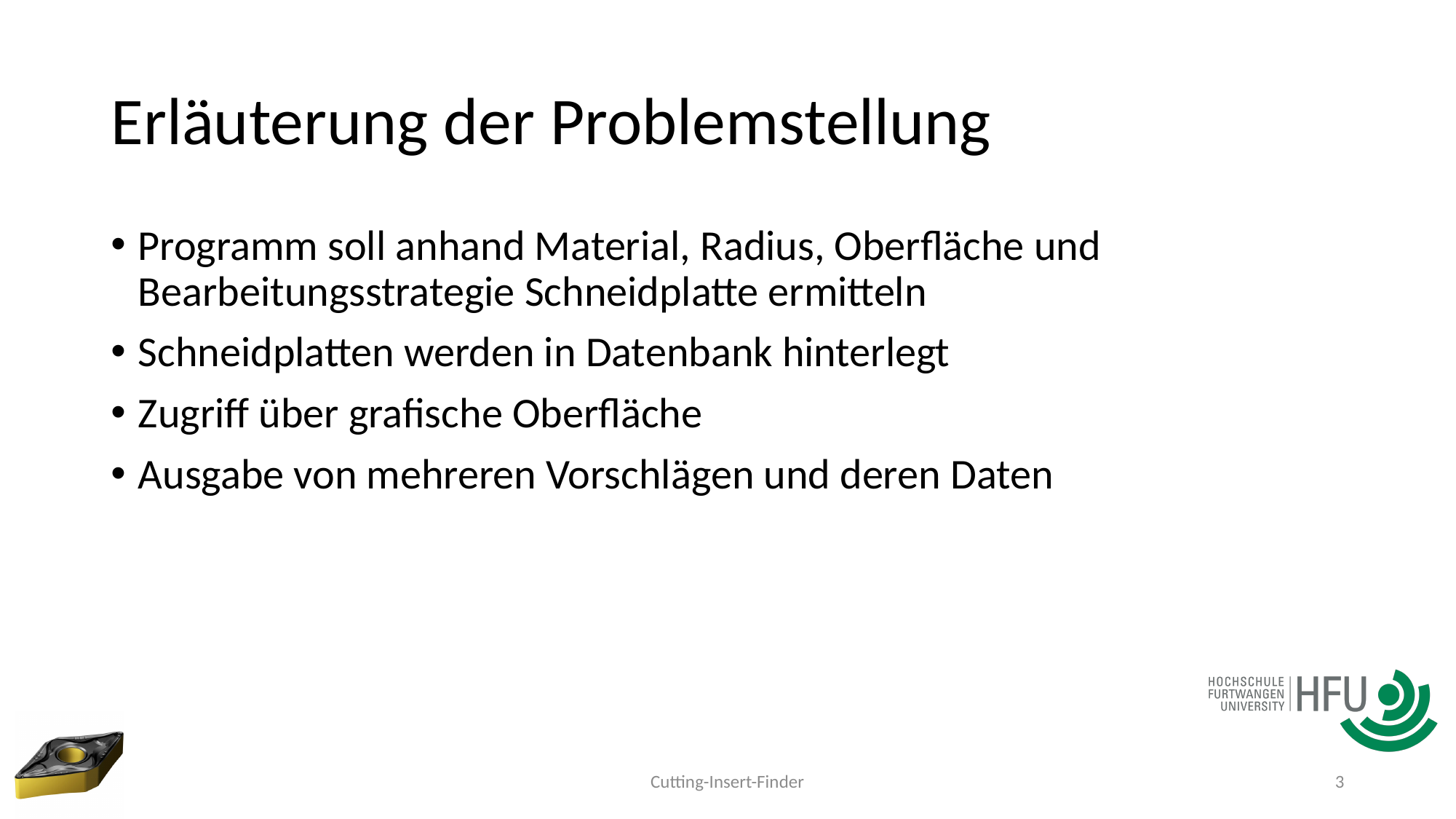

# Erläuterung der Problemstellung
Programm soll anhand Material, Radius, Oberfläche und Bearbeitungsstrategie Schneidplatte ermitteln
Schneidplatten werden in Datenbank hinterlegt
Zugriff über grafische Oberfläche
Ausgabe von mehreren Vorschlägen und deren Daten
Cutting-Insert-Finder
3